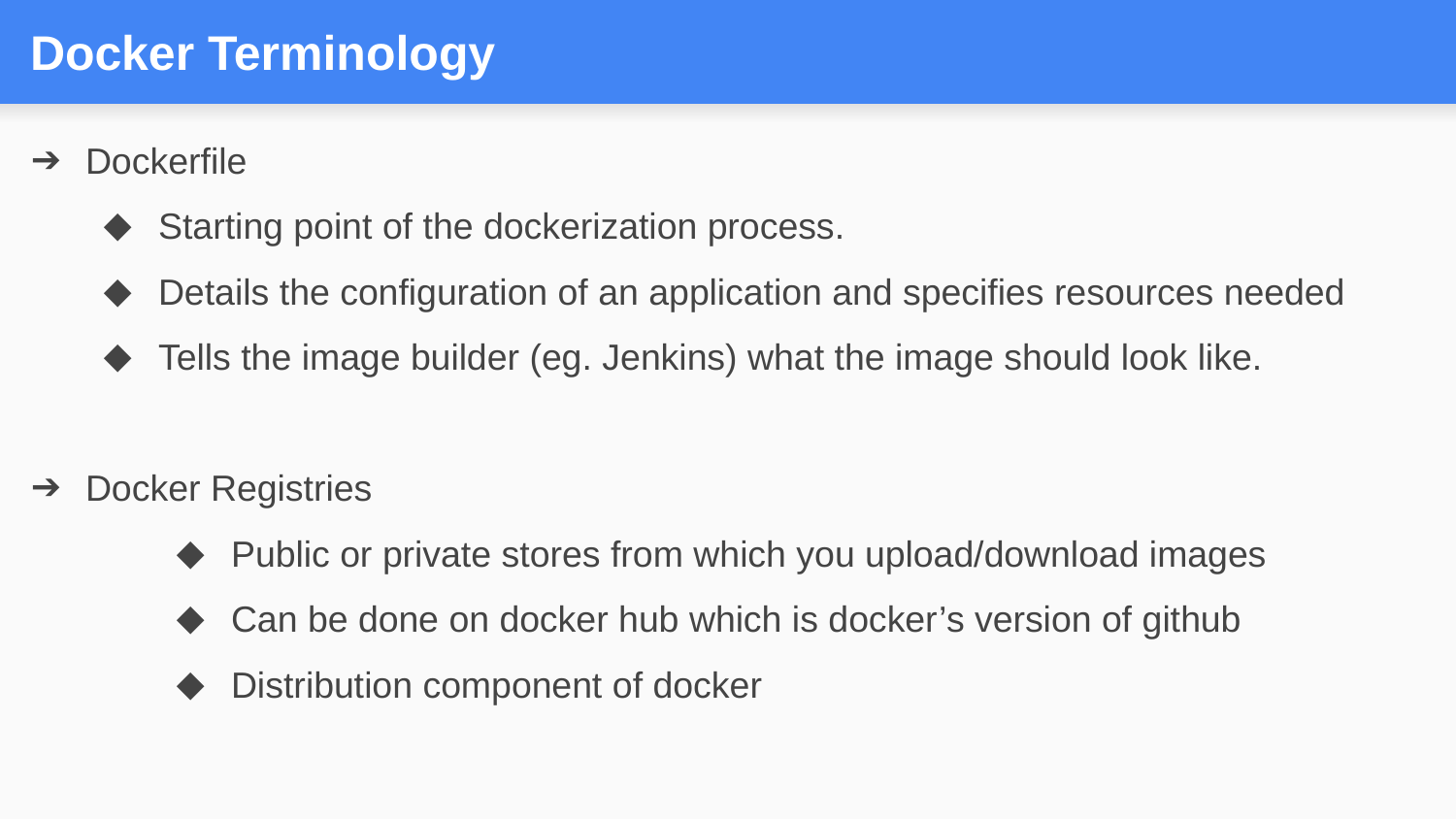

# Docker Terminology
Dockerfile
Starting point of the dockerization process.
Details the configuration of an application and specifies resources needed
Tells the image builder (eg. Jenkins) what the image should look like.

Docker Registries
Public or private stores from which you upload/download images
Can be done on docker hub which is docker’s version of github
Distribution component of docker